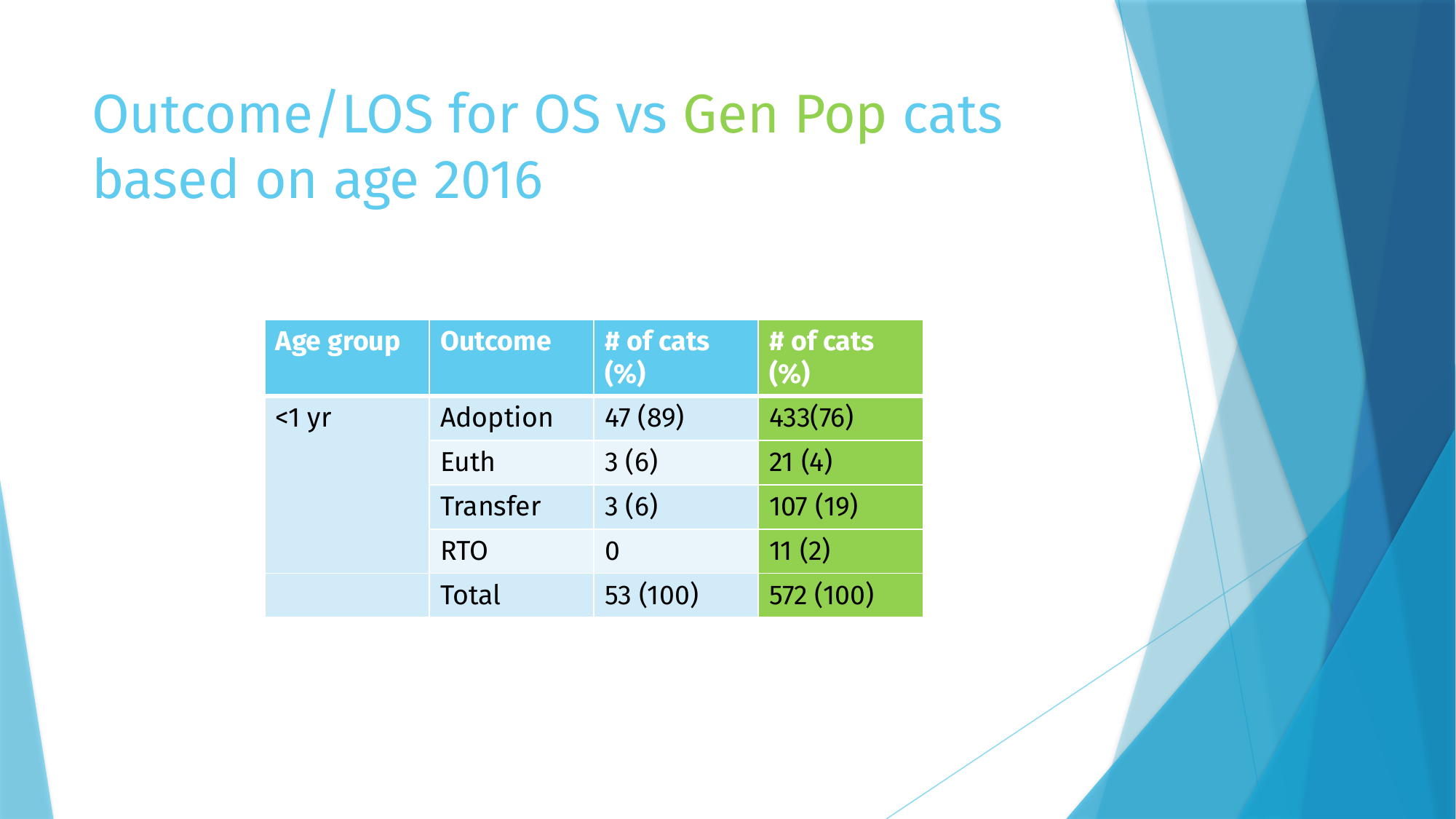

# Outcome/LOS for OS vs Gen Pop cats based on age 2016
| Age group | Outcome | # of cats (%) | # of cats (%) |
| --- | --- | --- | --- |
| <1 yr | Adoption | 47 (89) | 433(76) |
|  | Euth | 3 (6) | 21 (4) |
|  | Transfer | 3 (6) | 107 (19) |
|  | RTO | 0 | 11 (2) |
|  | Total | 53 (100) | 572 (100) |